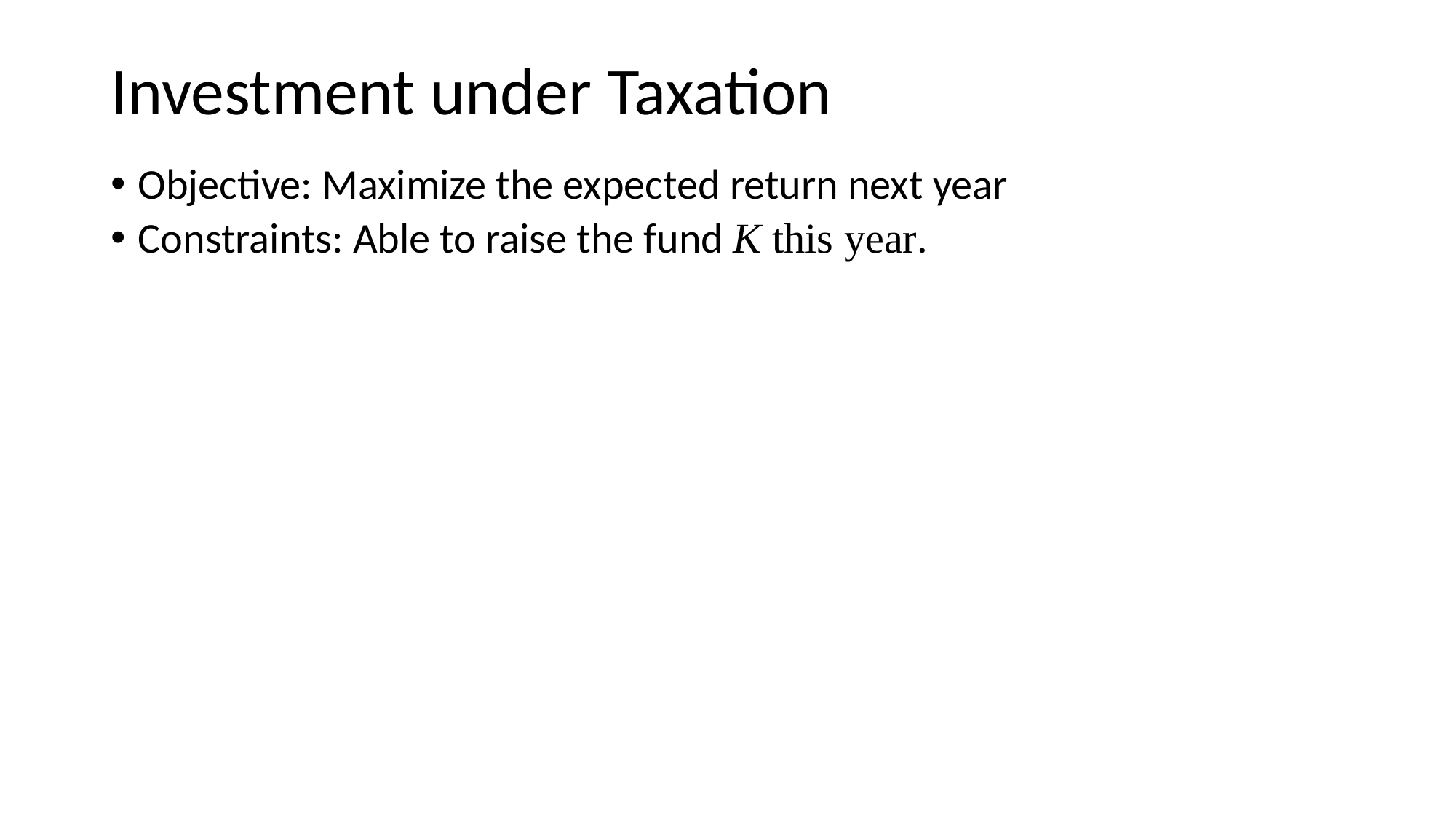

# Investment under Taxation
Objective: Maximize the expected return next year
Constraints: Able to raise the fund K this year.